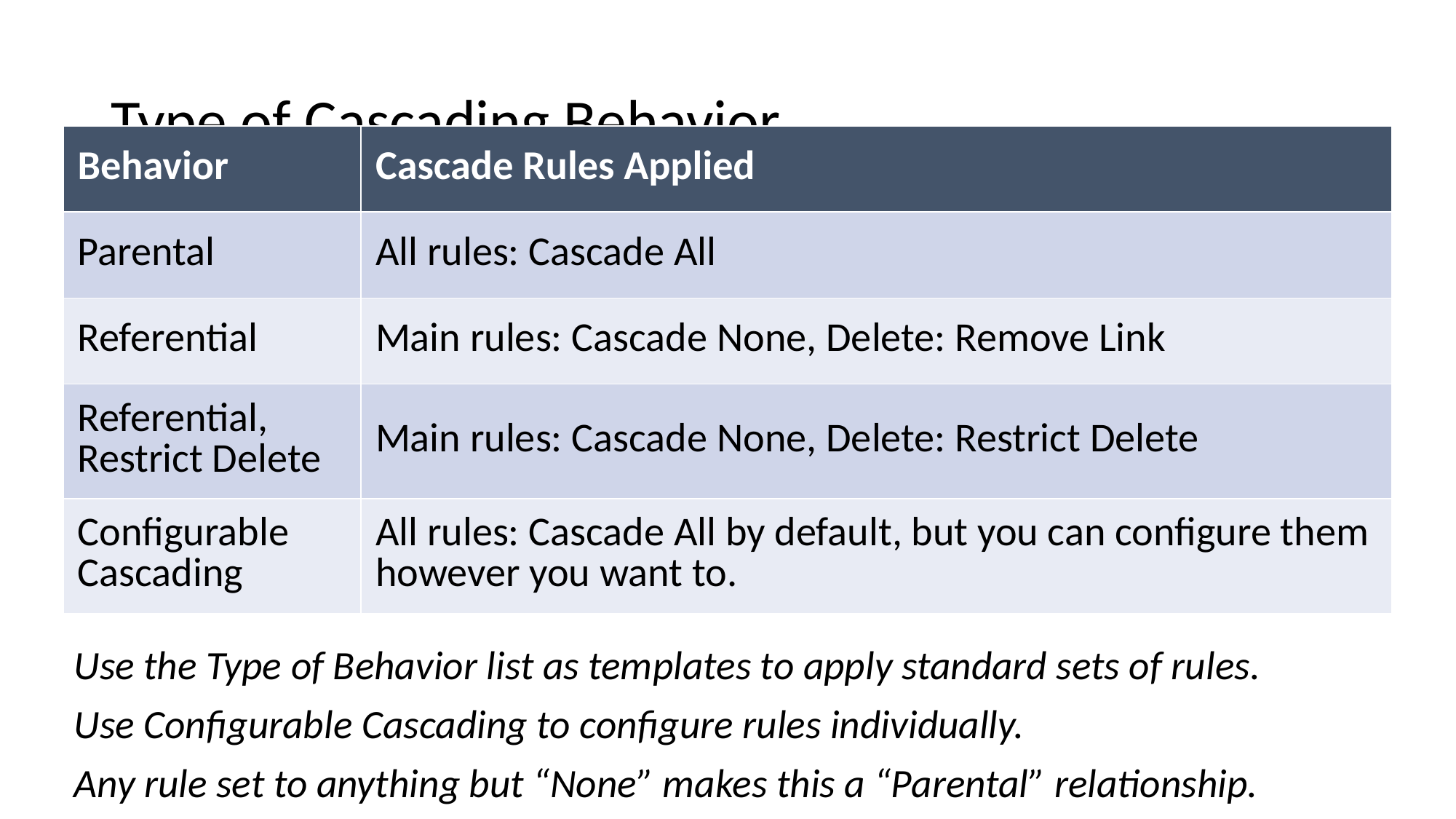

# Type of Cascading Behavior
| Behavior | Cascade Rules Applied |
| --- | --- |
| Parental | All rules: Cascade All |
| Referential | Main rules: Cascade None, Delete: Remove Link |
| Referential, Restrict Delete | Main rules: Cascade None, Delete: Restrict Delete |
| Configurable Cascading | All rules: Cascade All by default, but you can configure them however you want to. |
Use the Type of Behavior list as templates to apply standard sets of rules.
Use Configurable Cascading to configure rules individually.
Any rule set to anything but “None” makes this a “Parental” relationship.